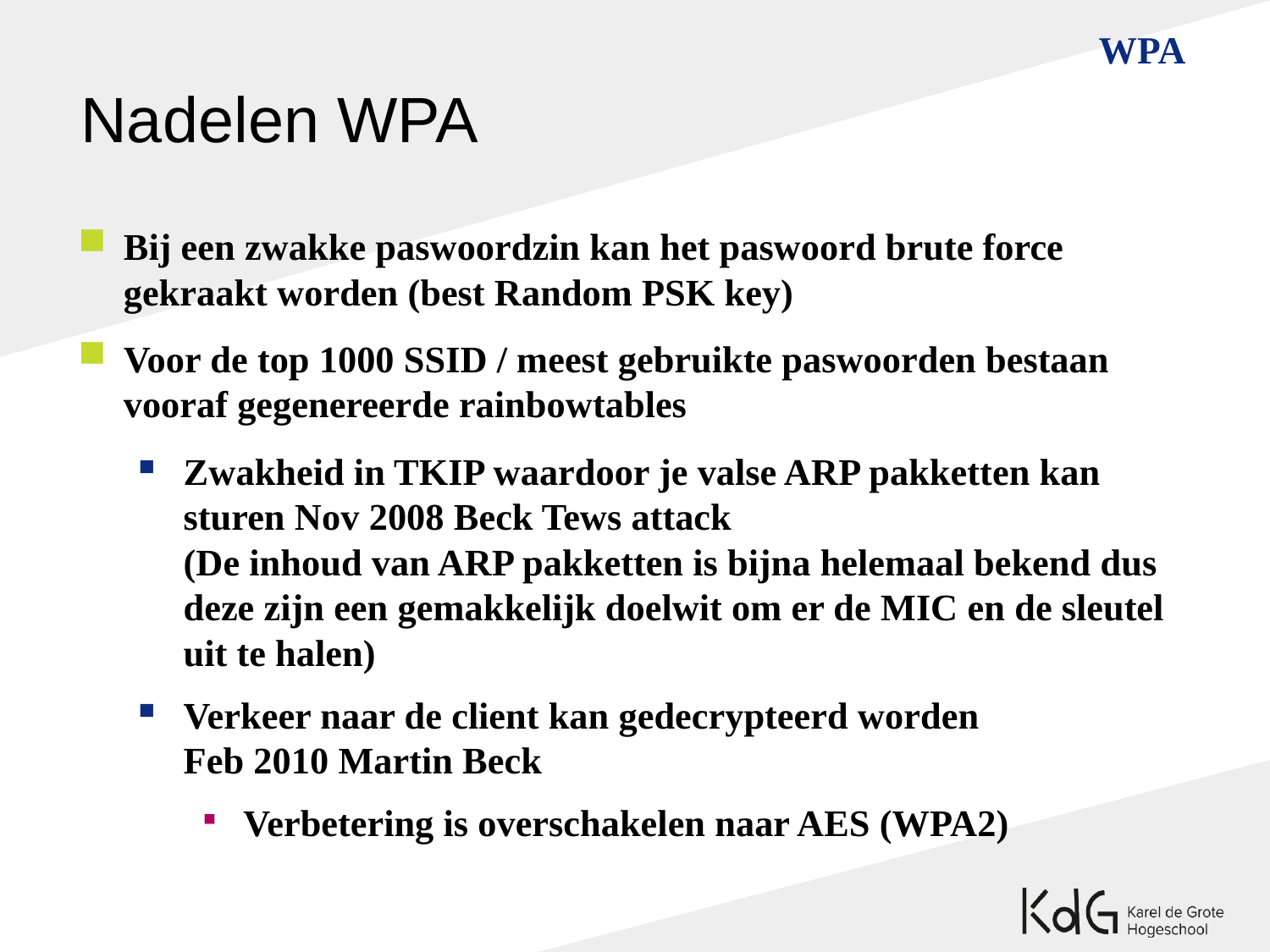

WPA
Nadelen WPA
Bij een zwakke paswoordzin kan het paswoord brute force gekraakt worden (best Random PSK key)
Voor de top 1000 SSID / meest gebruikte paswoorden bestaan vooraf gegenereerde rainbowtables
Zwakheid in TKIP waardoor je valse ARP pakketten kan sturen Nov 2008 Beck Tews attack
(De inhoud van ARP pakketten is bijna helemaal bekend dus deze zijn een gemakkelijk doelwit om er de MIC en de sleutel uit te halen)
Verkeer naar de client kan gedecrypteerd worden
Feb 2010 Martin Beck
Verbetering is overschakelen naar AES (WPA2)